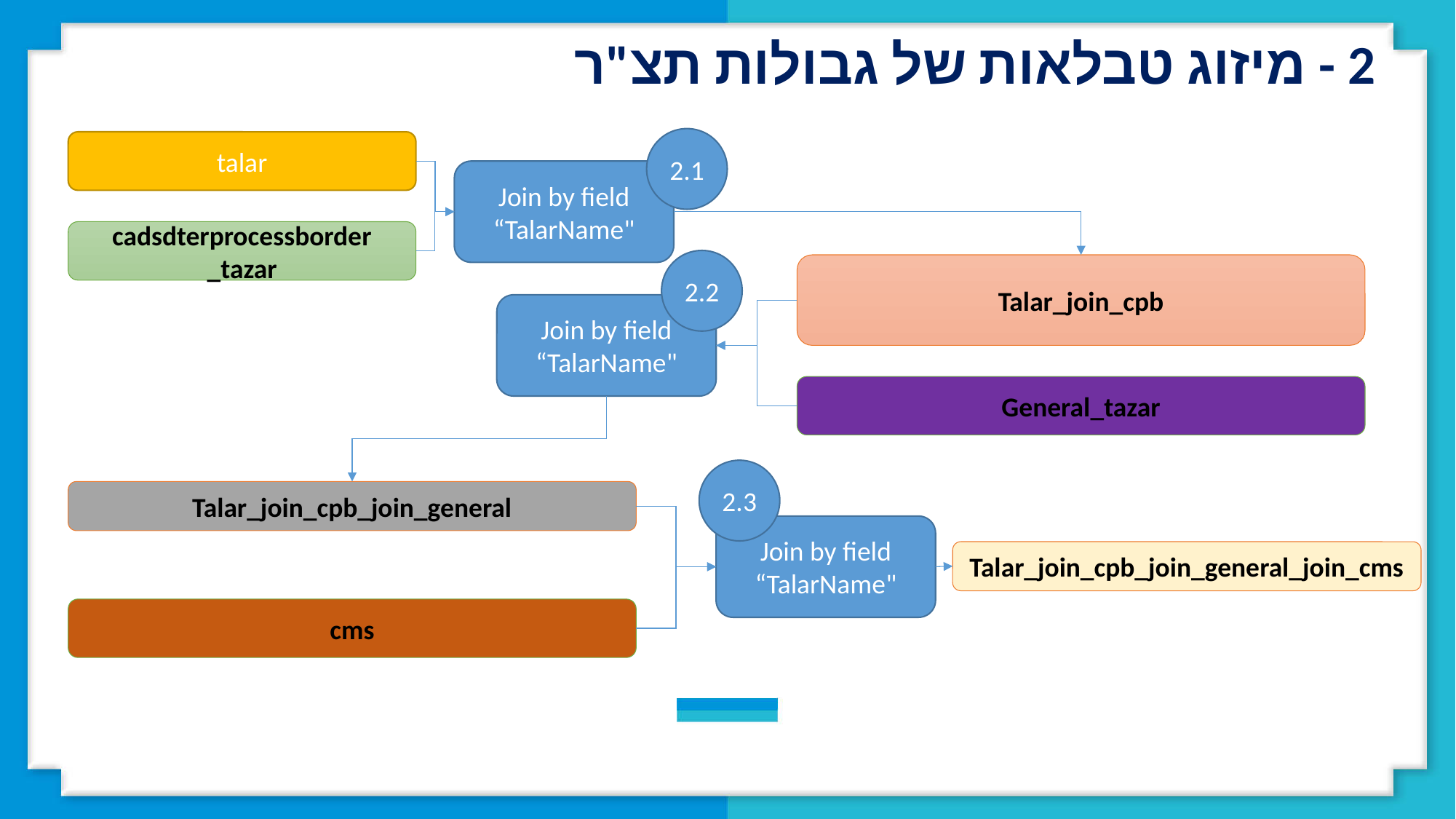

2 - מיזוג טבלאות של גבולות תצ"ר
2.1
talar
Join by field “TalarName"
cadsdterprocessborder _tazar
2.2
Talar_join_cpb
Join by field “TalarName"
General_tazar
2.3
Talar_join_cpb_join_general
Join by field “TalarName"
Talar_join_cpb_join_general_join_cms
cms